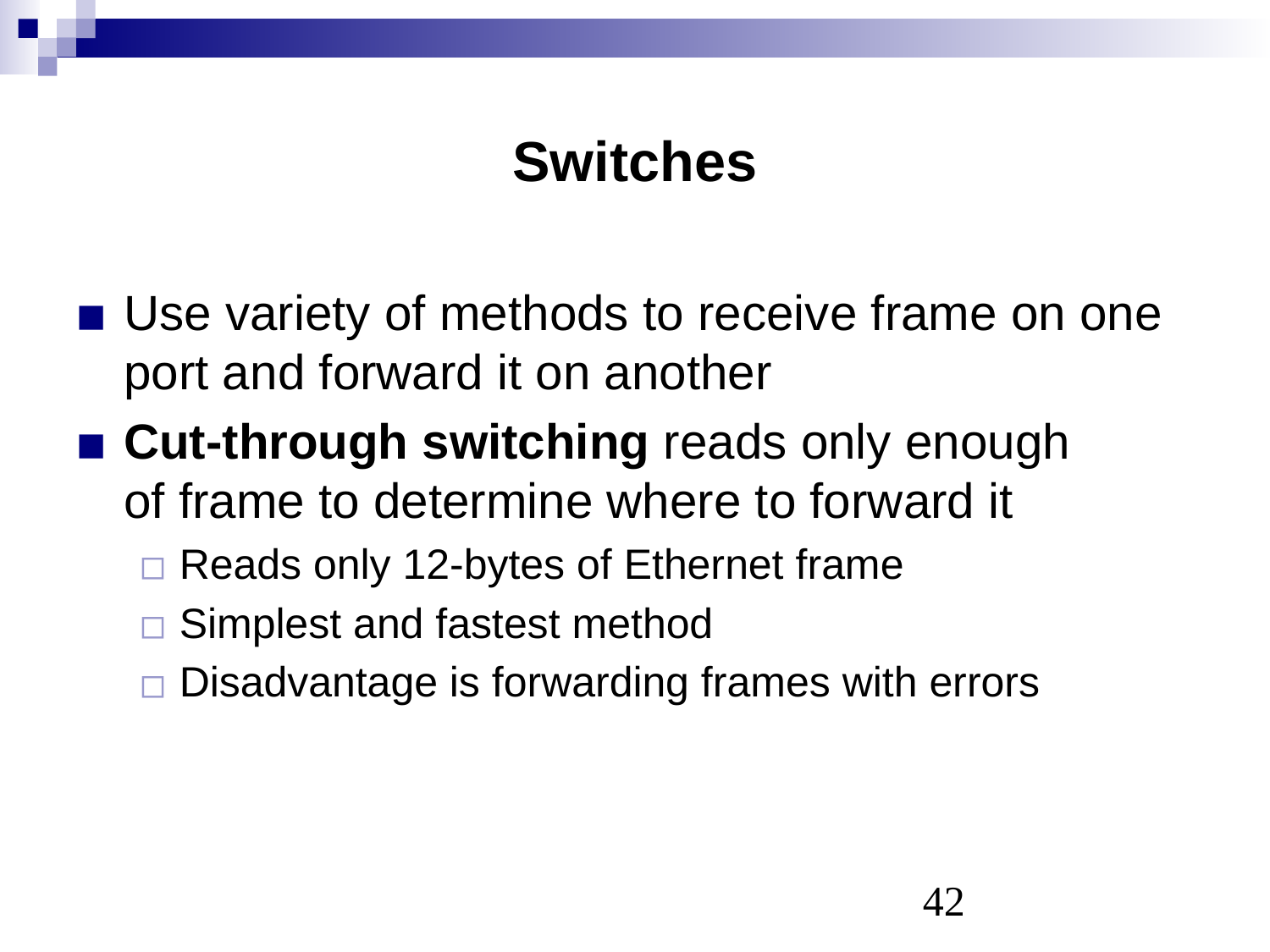

# Switches
Use variety of methods to receive frame on one port and forward it on another
Cut-through switching reads only enough
of frame to determine where to forward it
Reads only 12-bytes of Ethernet frame
Simplest and fastest method
Disadvantage is forwarding frames with errors

42